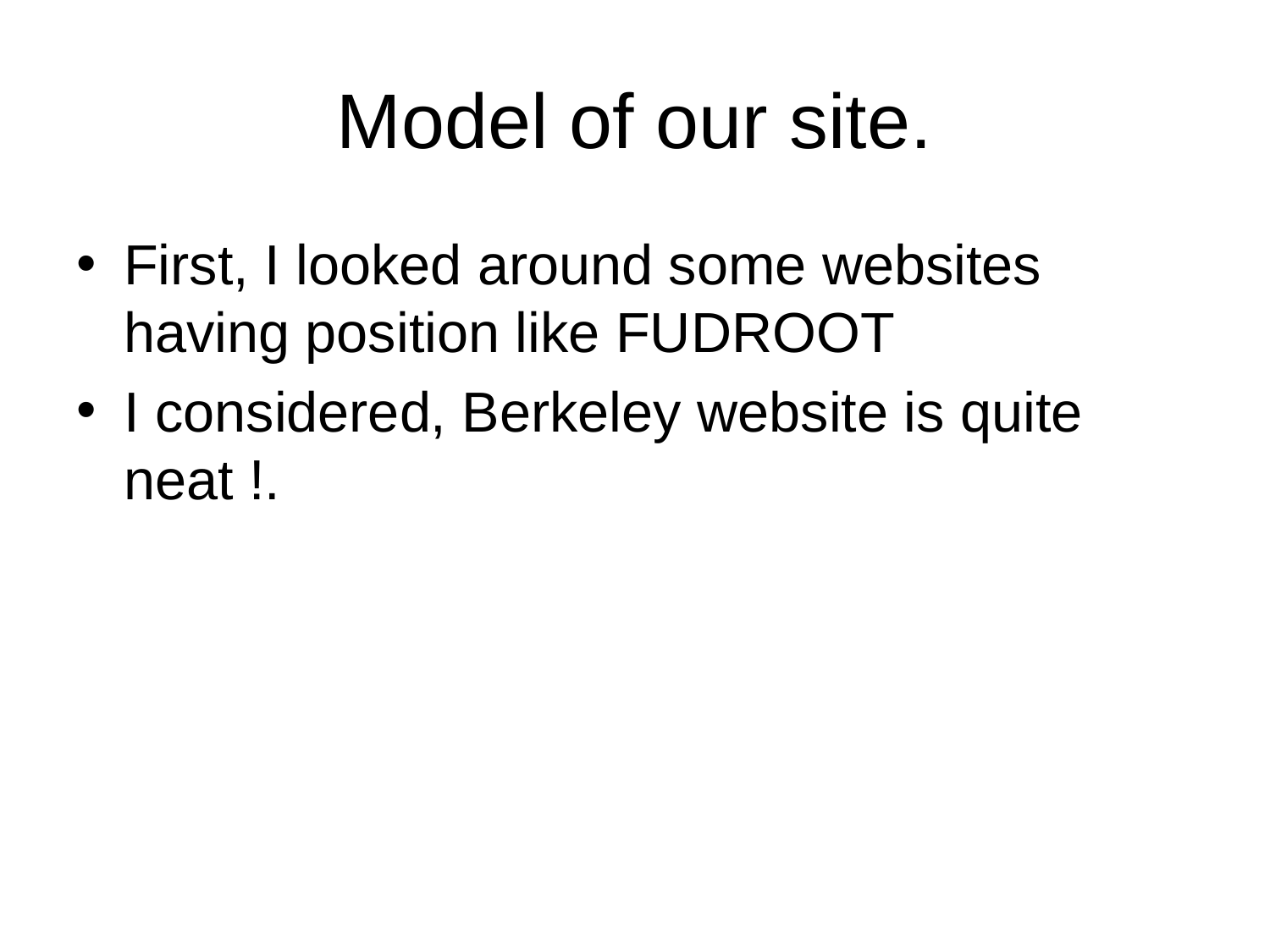

# Model of our site.
First, I looked around some websites having position like FUDROOT
I considered, Berkeley website is quite neat !.